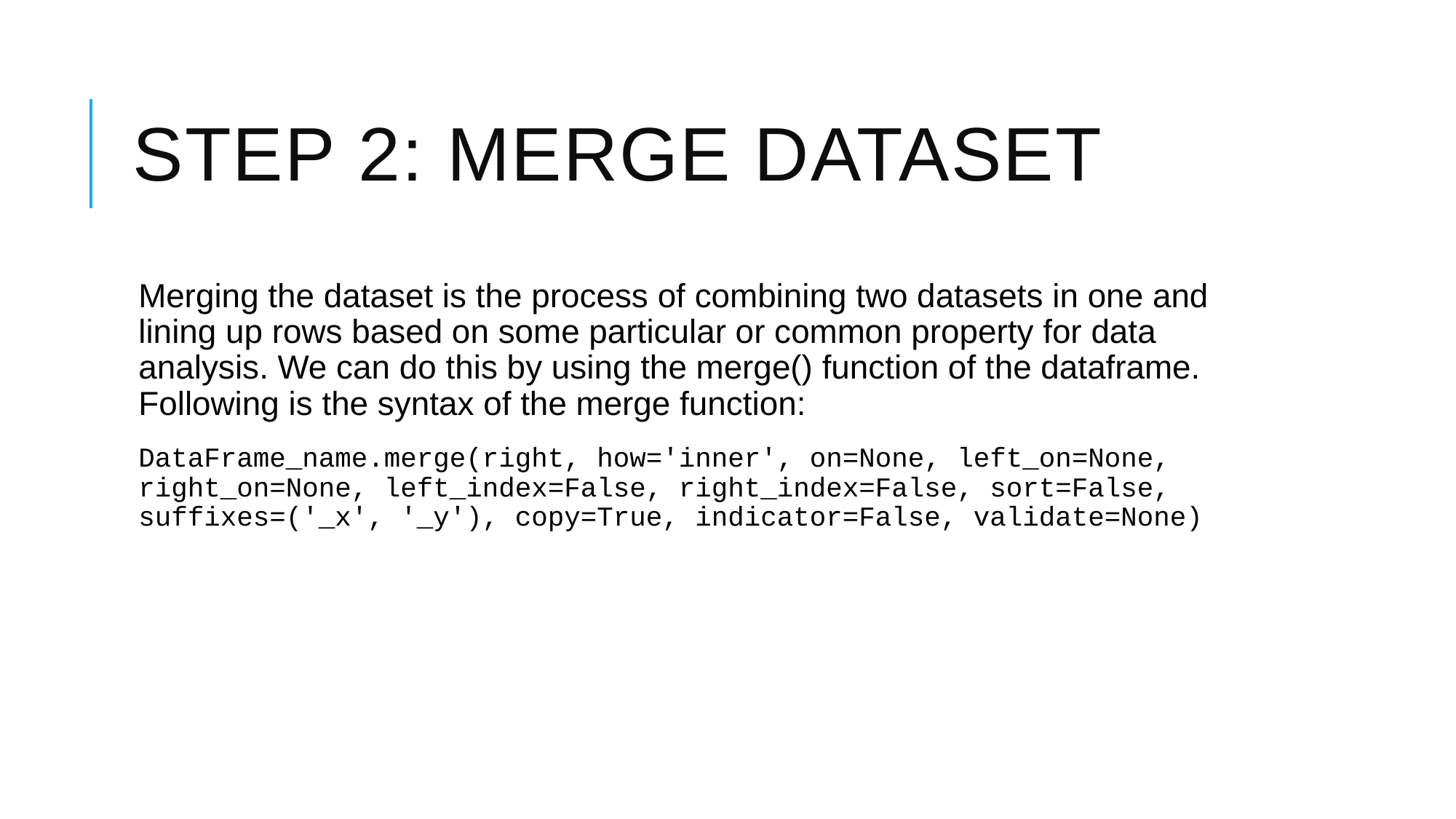

# Step 2: Merge Dataset
Merging the dataset is the process of combining two datasets in one and lining up rows based on some particular or common property for data analysis. We can do this by using the merge() function of the dataframe. Following is the syntax of the merge function:
DataFrame_name.merge(right, how='inner', on=None, left_on=None, right_on=None, left_index=False, right_index=False, sort=False, suffixes=('_x', '_y'), copy=True, indicator=False, validate=None)